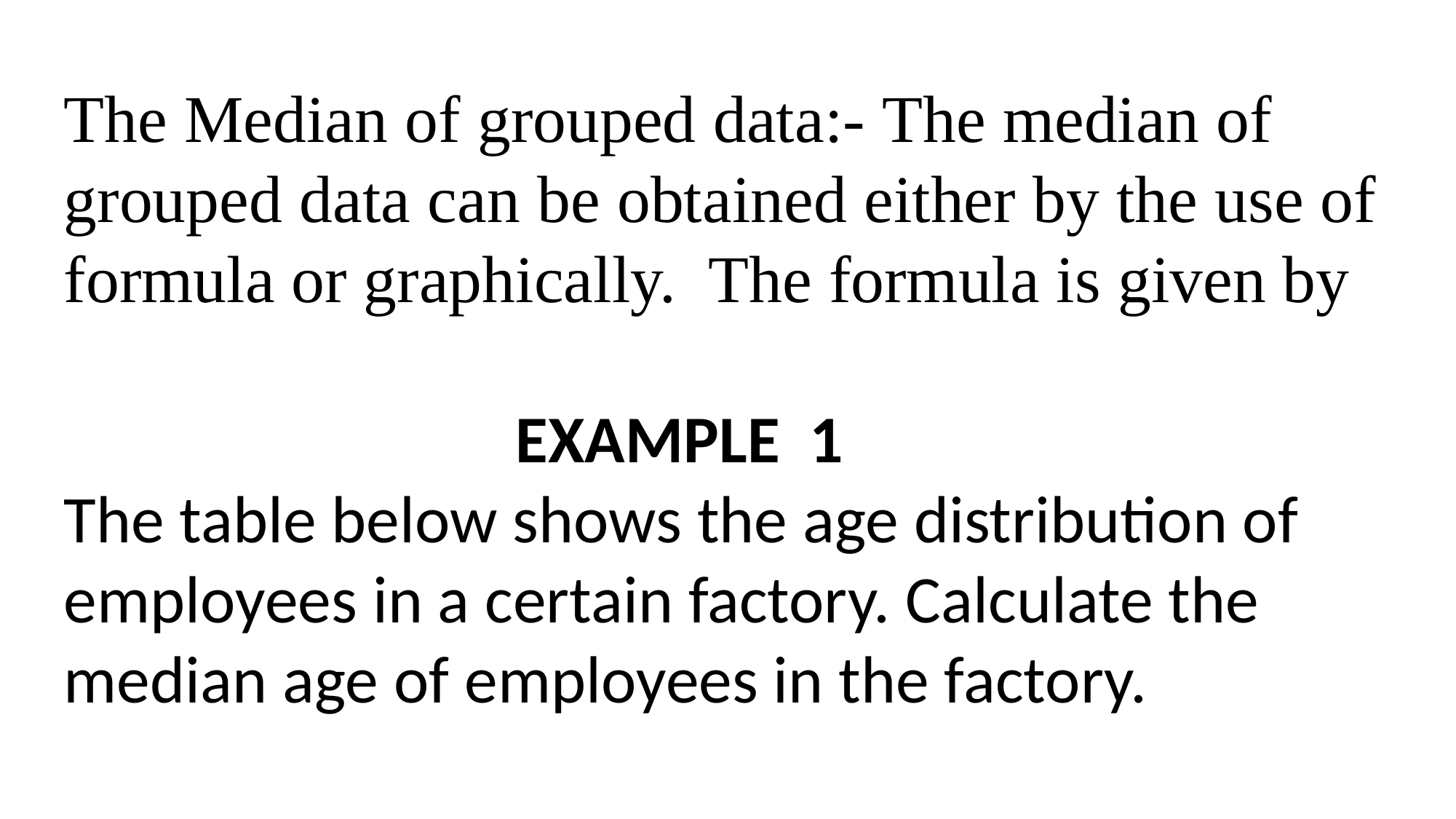

The Median of grouped data:- The median of grouped data can be obtained either by the use of formula or graphically.  The formula is given by

                           EXAMPLE  1
The table below shows the age distribution of employees in a certain factory. Calculate the median age of employees in the factory.